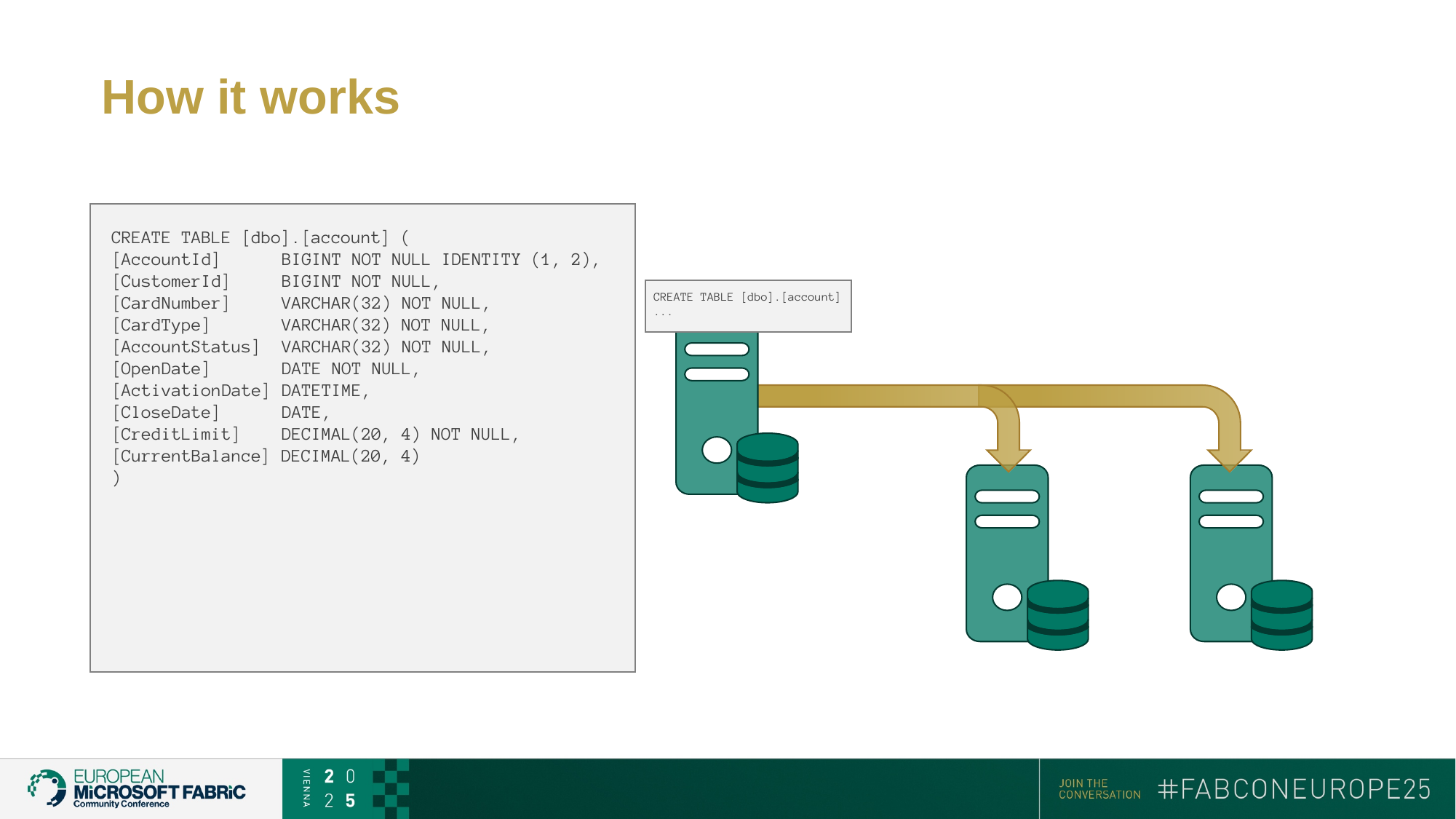

# How it works
CREATE TABLE [dbo].[account] (
[AccountId]      BIGINT NOT NULL IDENTITY (1, 2), [CustomerId]     BIGINT NOT NULL,
[CardNumber]     VARCHAR(32) NOT NULL,
[CardType]       VARCHAR(32) NOT NULL,
[AccountStatus]  VARCHAR(32) NOT NULL,
[OpenDate]       DATE NOT NULL,
[ActivationDate] DATETIME,
[CloseDate]      DATE,
[CreditLimit]    DECIMAL(20, 4) NOT NULL,
[CurrentBalance] DECIMAL(20, 4)
)
CREATE TABLE [dbo].[account]
...
CREATE TABLE [dbo].[account]
...